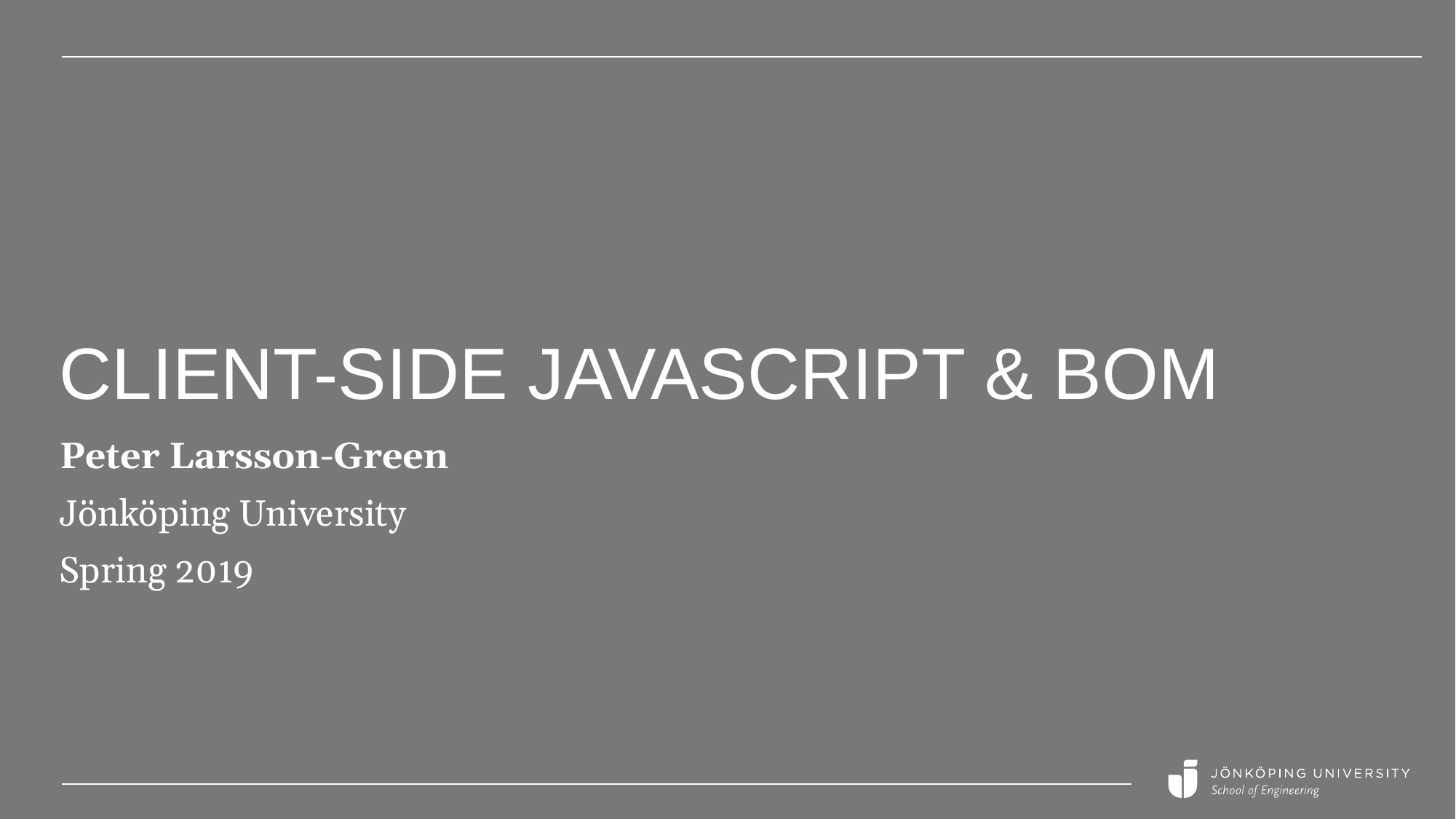

# Client-side JavaScript & BOM
Peter Larsson-Green
Jönköping University
Spring 2019